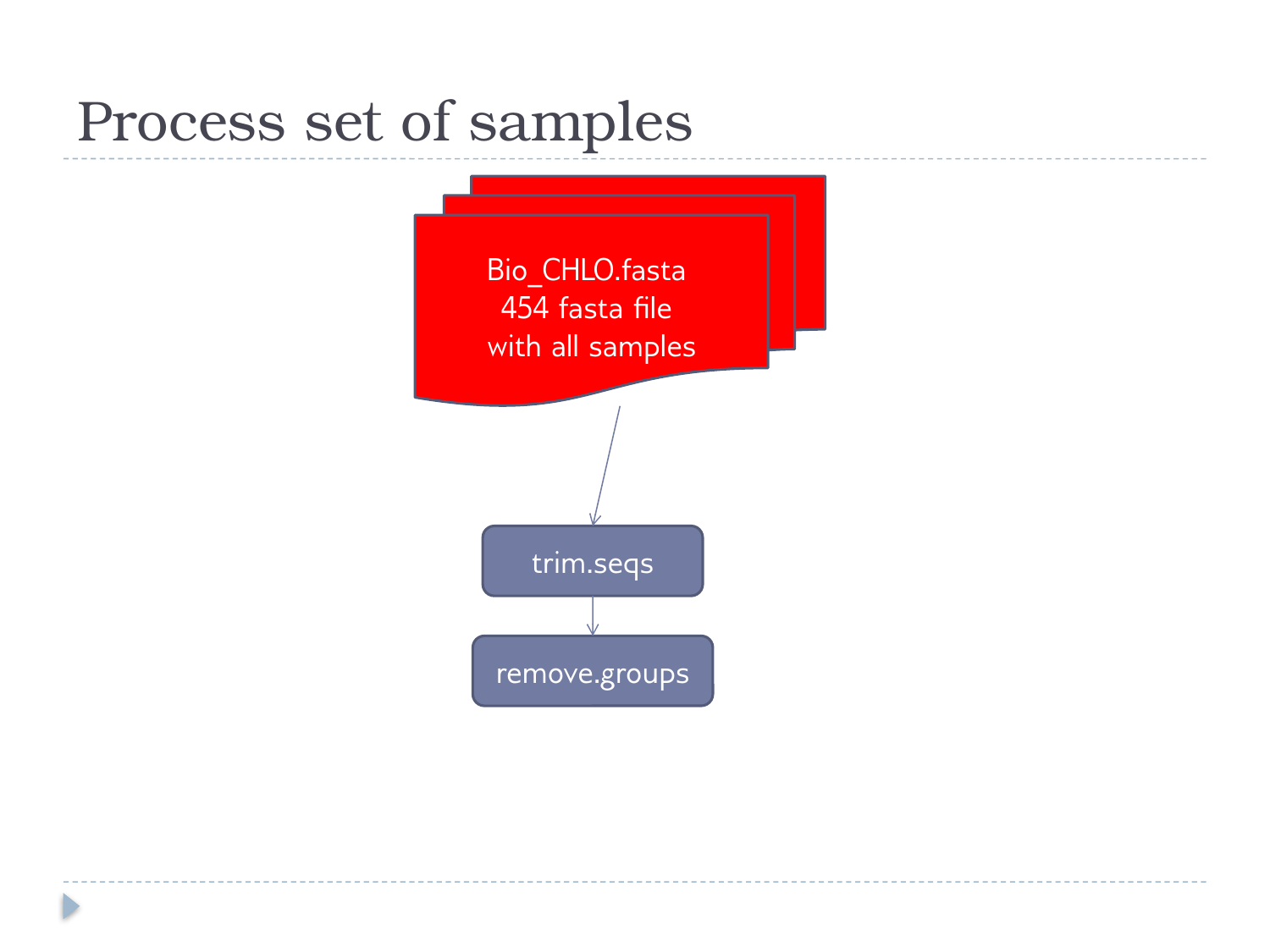

# Process set of samples
Bio_CHLO.fasta
454 fasta file
with all samples
trim.seqs
remove.groups